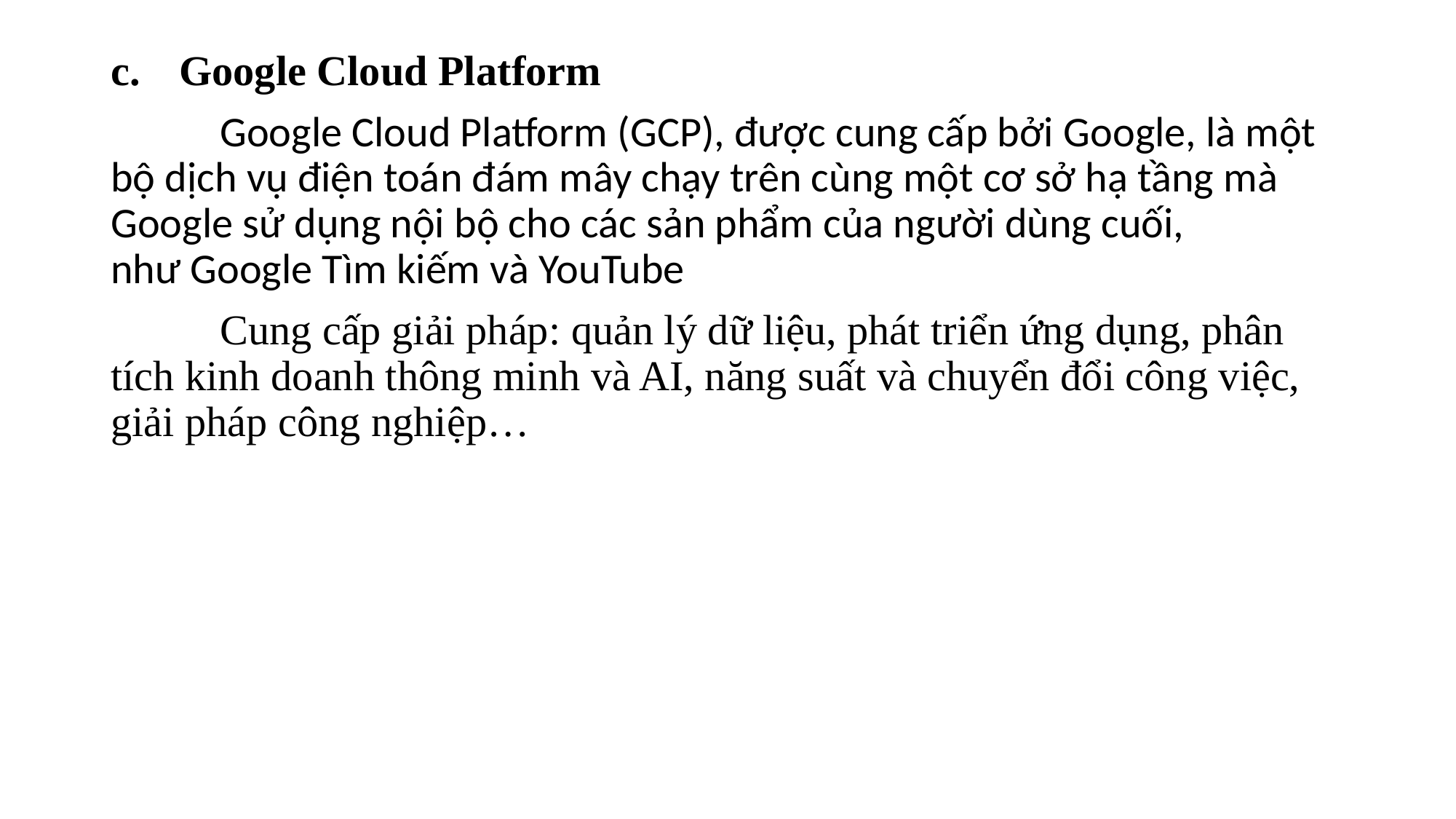

#
Google Cloud Platform
	Google Cloud Platform (GCP), được cung cấp bởi Google, là một bộ dịch vụ điện toán đám mây chạy trên cùng một cơ sở hạ tầng mà Google sử dụng nội bộ cho các sản phẩm của người dùng cuối, như Google Tìm kiếm và YouTube
	Cung cấp giải pháp: quản lý dữ liệu, phát triển ứng dụng, phân tích kinh doanh thông minh và AI, năng suất và chuyển đổi công việc, giải pháp công nghiệp…